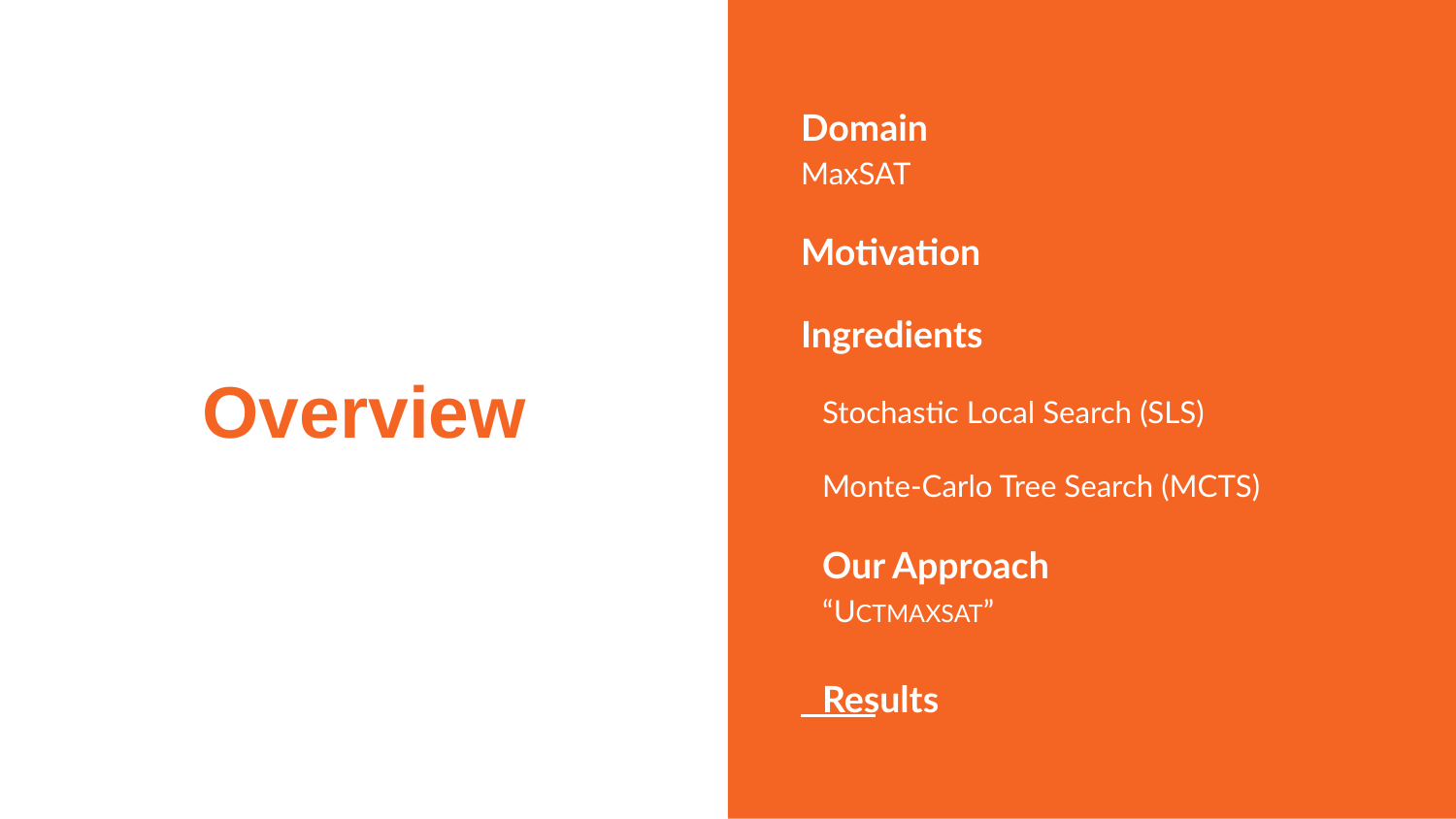

Domain
MaxSAT
Motivation
Ingredients
Stochastic Local Search (SLS)
Monte-Carlo Tree Search (MCTS)
Our Approach
“UCTMAXSAT”

Results
# Overview